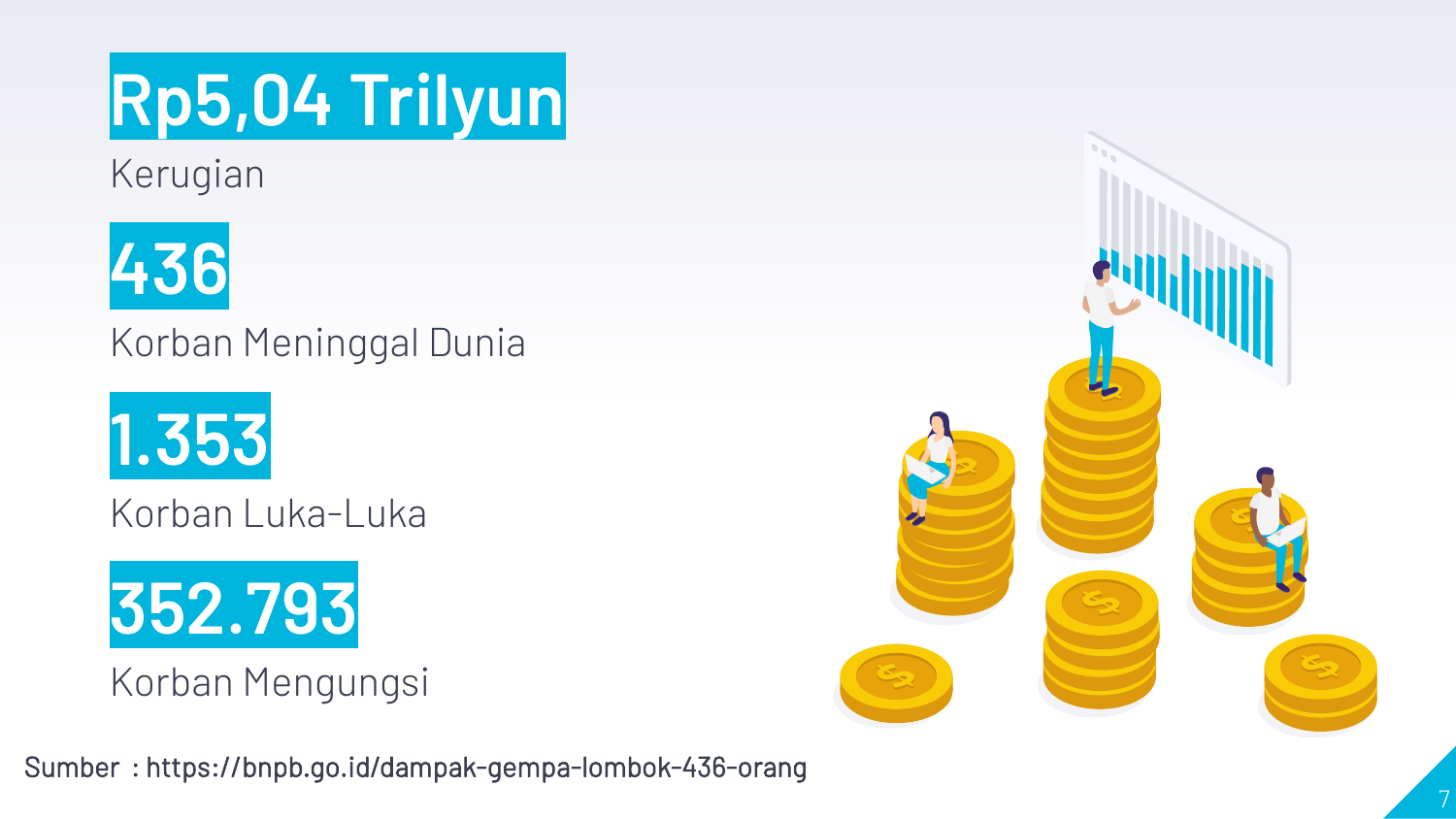

Rp5,04 Trilyun

Kerugian
436
Korban Meninggal Dunia
1.353
Korban Luka-Luka
352.793
Korban Mengungsi
7
Sumber  : https://bnpb.go.id/dampak-gempa-lombok-436-orang